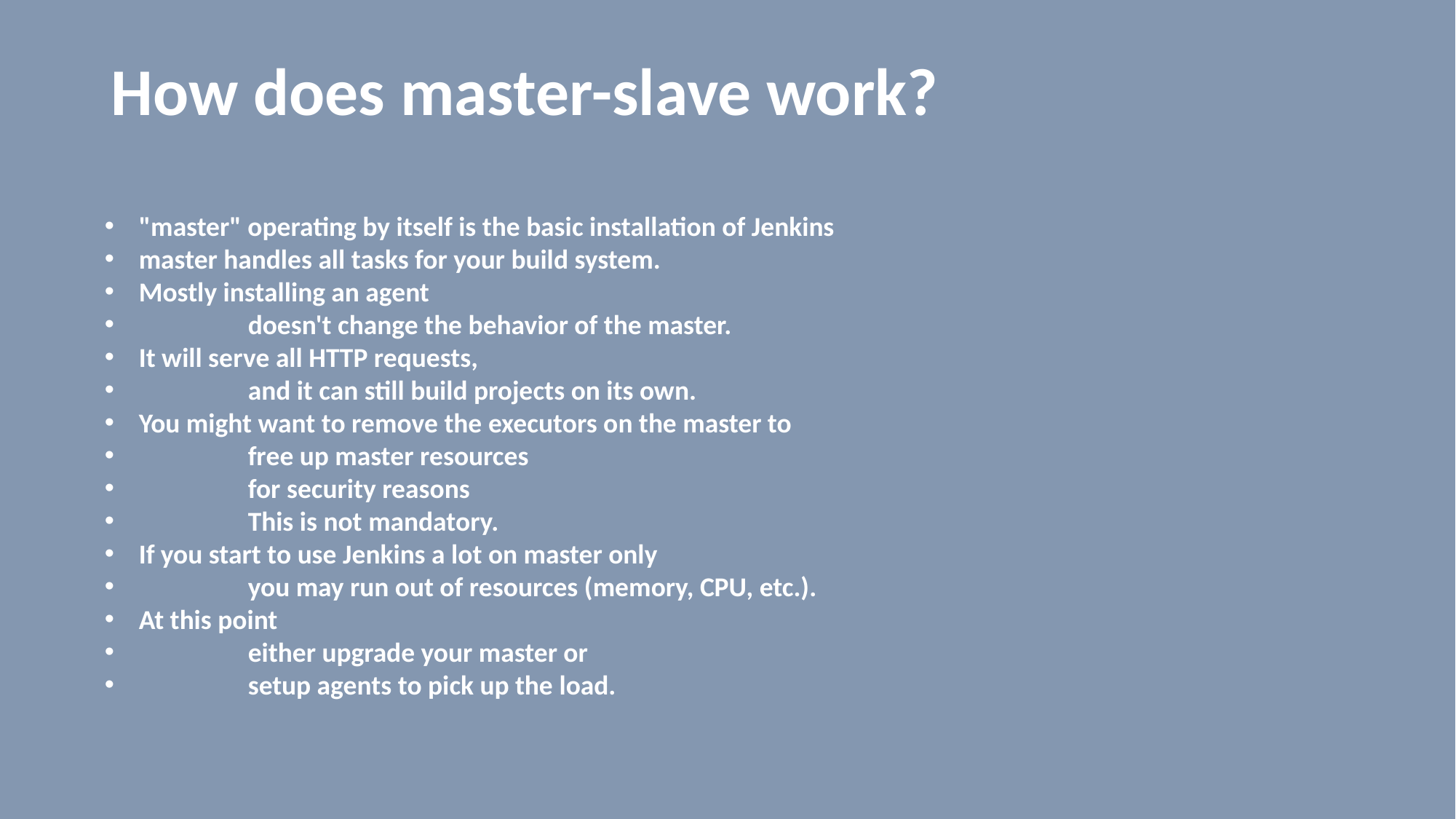

# How does master-slave work?
"master" operating by itself is the basic installation of Jenkins
master handles all tasks for your build system.
Mostly installing an agent
	doesn't change the behavior of the master.
It will serve all HTTP requests,
	and it can still build projects on its own.
You might want to remove the executors on the master to
	free up master resources
	for security reasons
	This is not mandatory.
If you start to use Jenkins a lot on master only
	you may run out of resources (memory, CPU, etc.).
At this point
	either upgrade your master or
	setup agents to pick up the load.